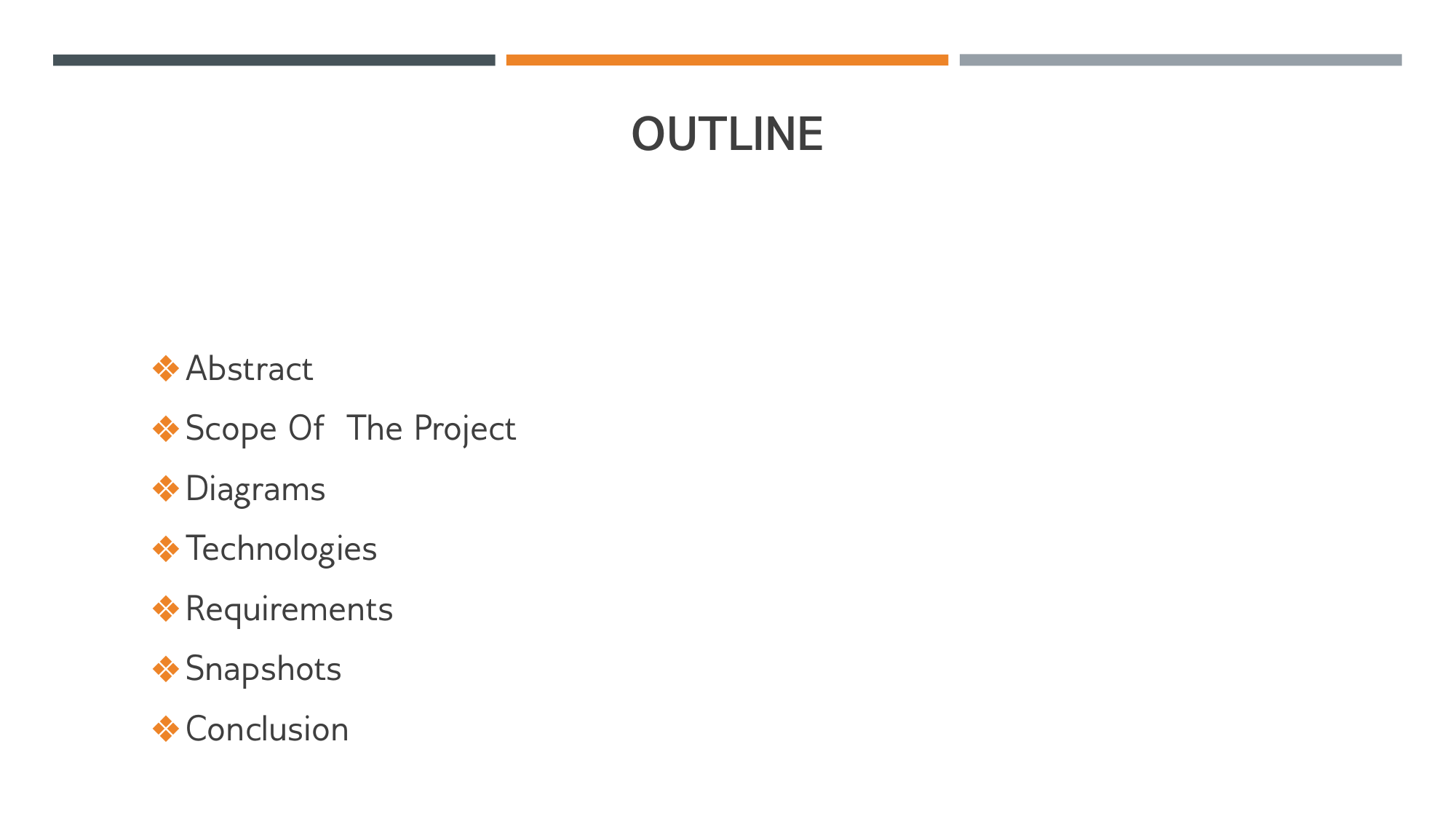

# OUTLINE
Abstract
Scope Of  The Project
Diagrams
Technologies
Requirements
Snapshots
Conclusion